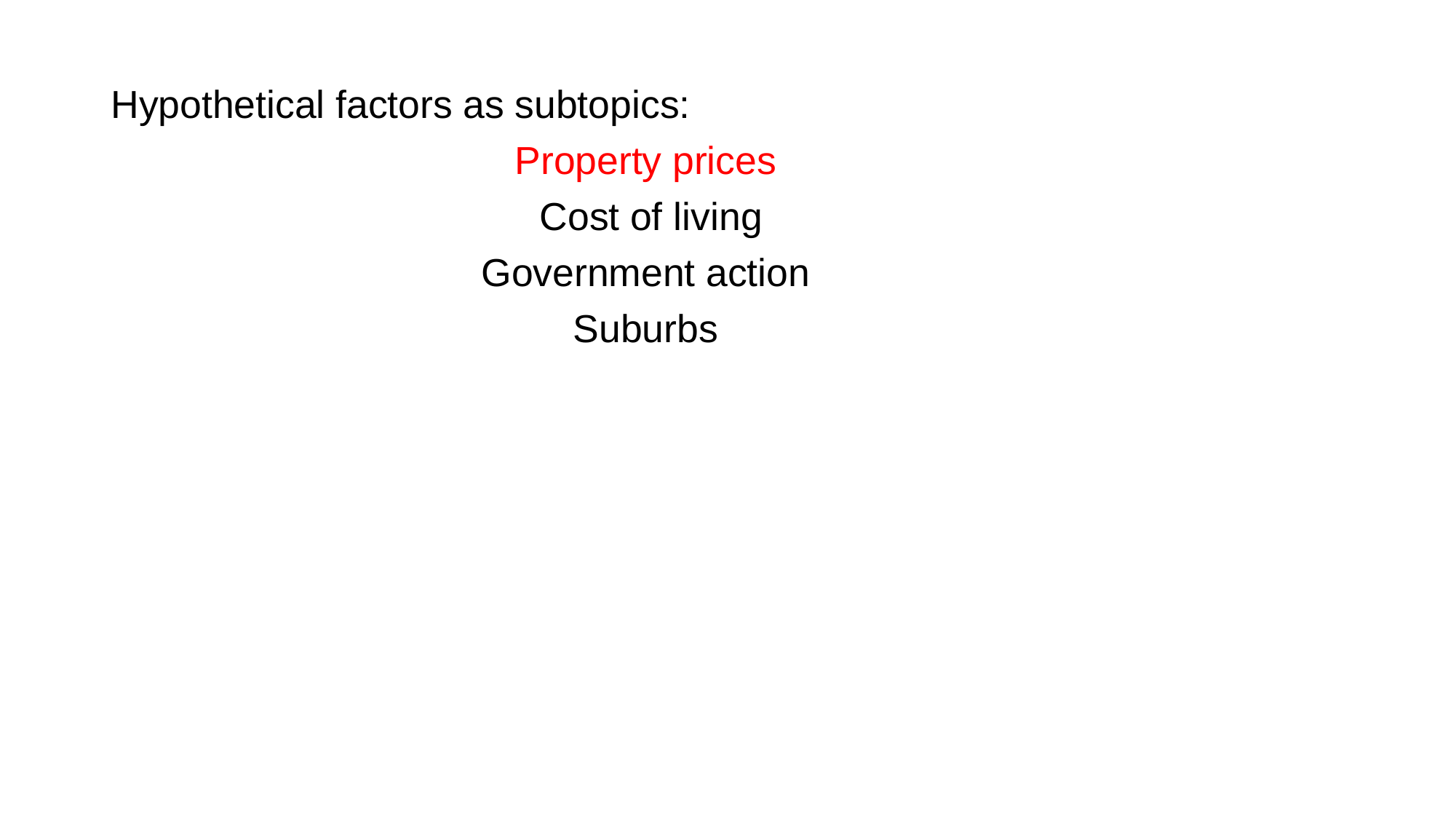

Hypothetical factors as subtopics:
Property prices
 Cost of living
Government action
Suburbs